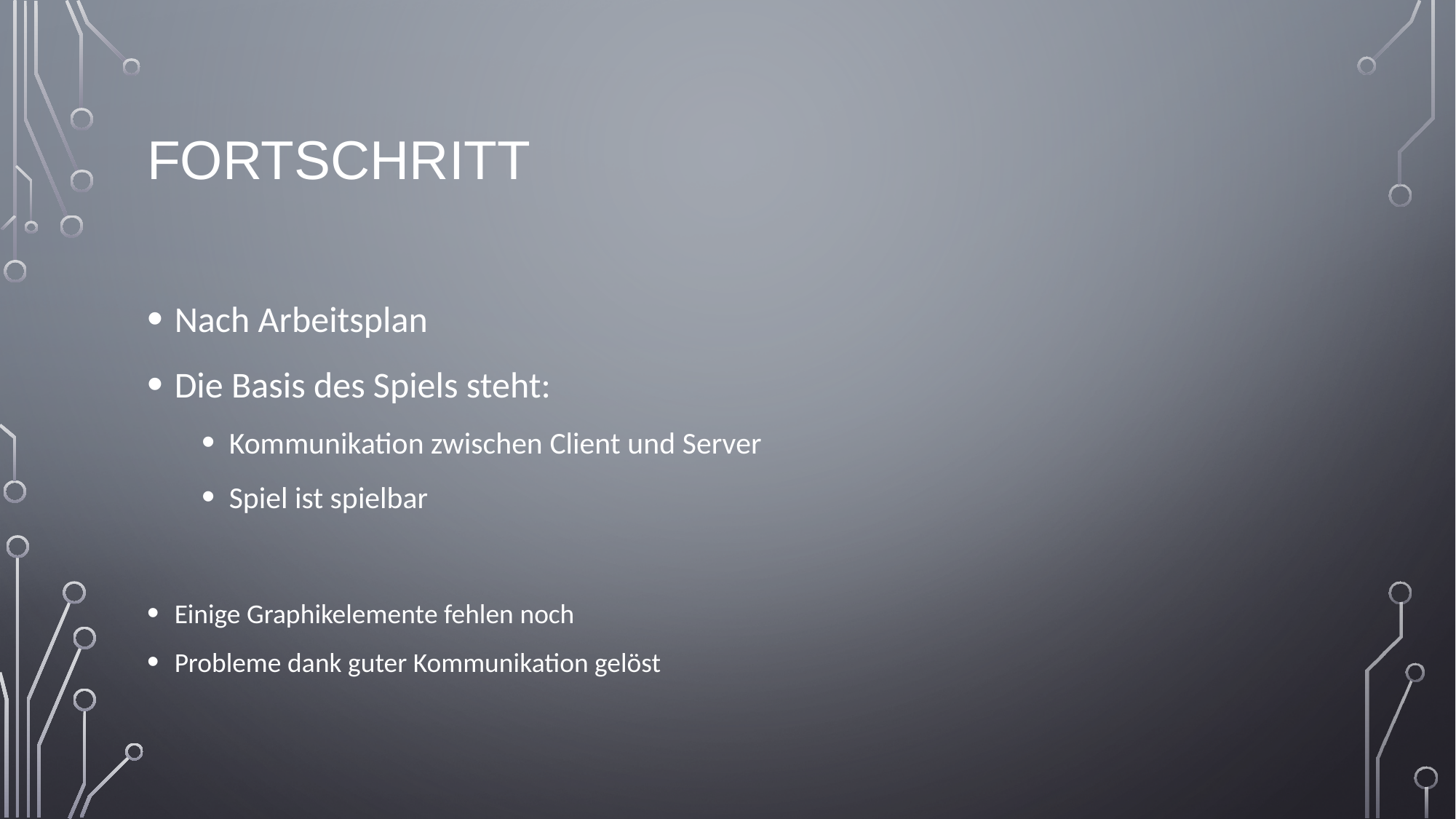

# Fortschritt
Nach Arbeitsplan
Die Basis des Spiels steht:
Kommunikation zwischen Client und Server
Spiel ist spielbar

Einige Graphikelemente fehlen noch
Probleme dank guter Kommunikation gelöst